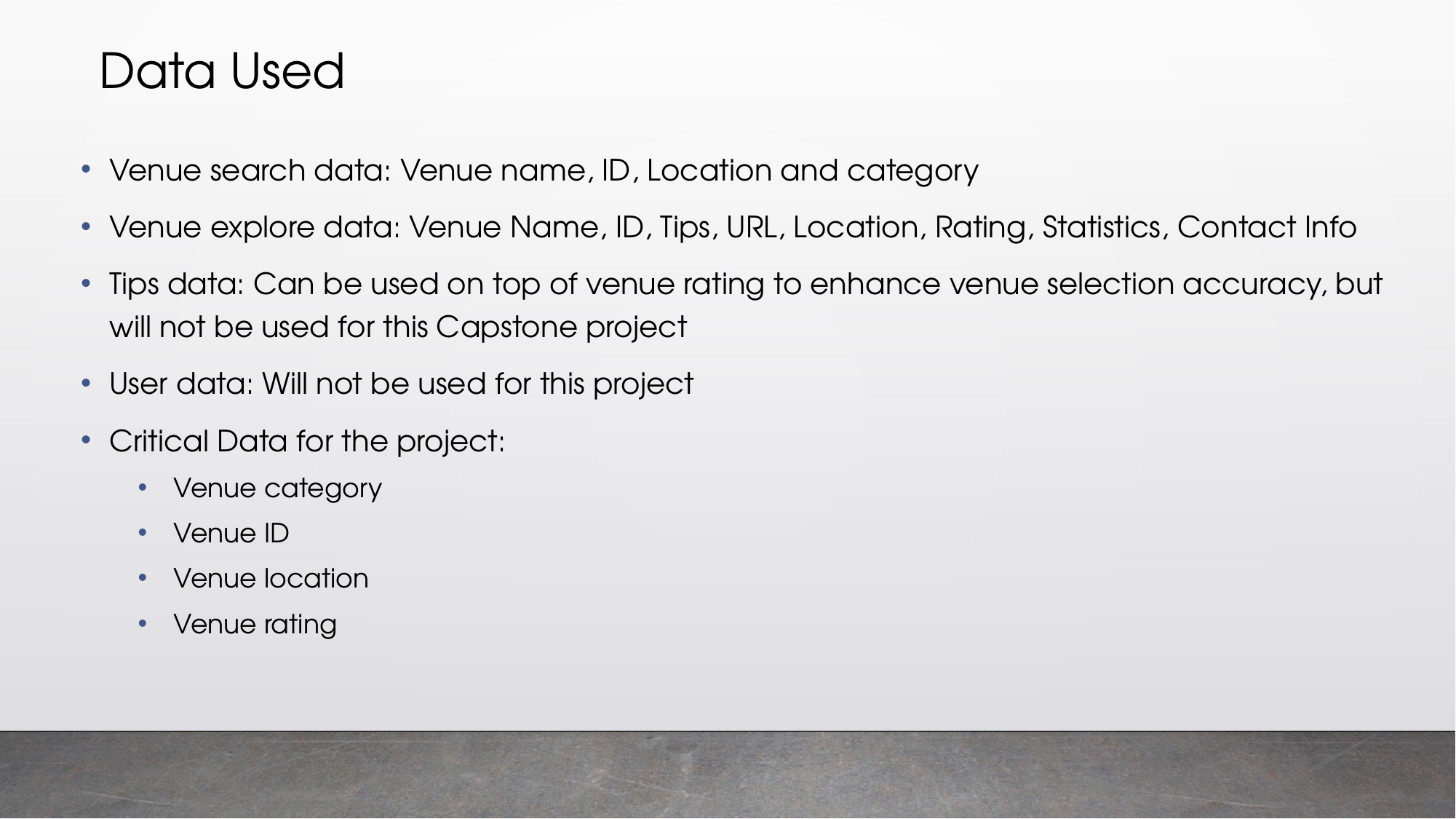

# Data Used
Venue search data: Venue name, ID, Location and category
Venue explore data: Venue Name, ID, Tips, URL, Location, Rating, Statistics, Contact Info
Tips data: Can be used on top of venue rating to enhance venue selection accuracy, but will not be used for this Capstone project
User data: Will not be used for this project
Critical Data for the project:
Venue category
Venue ID
Venue location
Venue rating